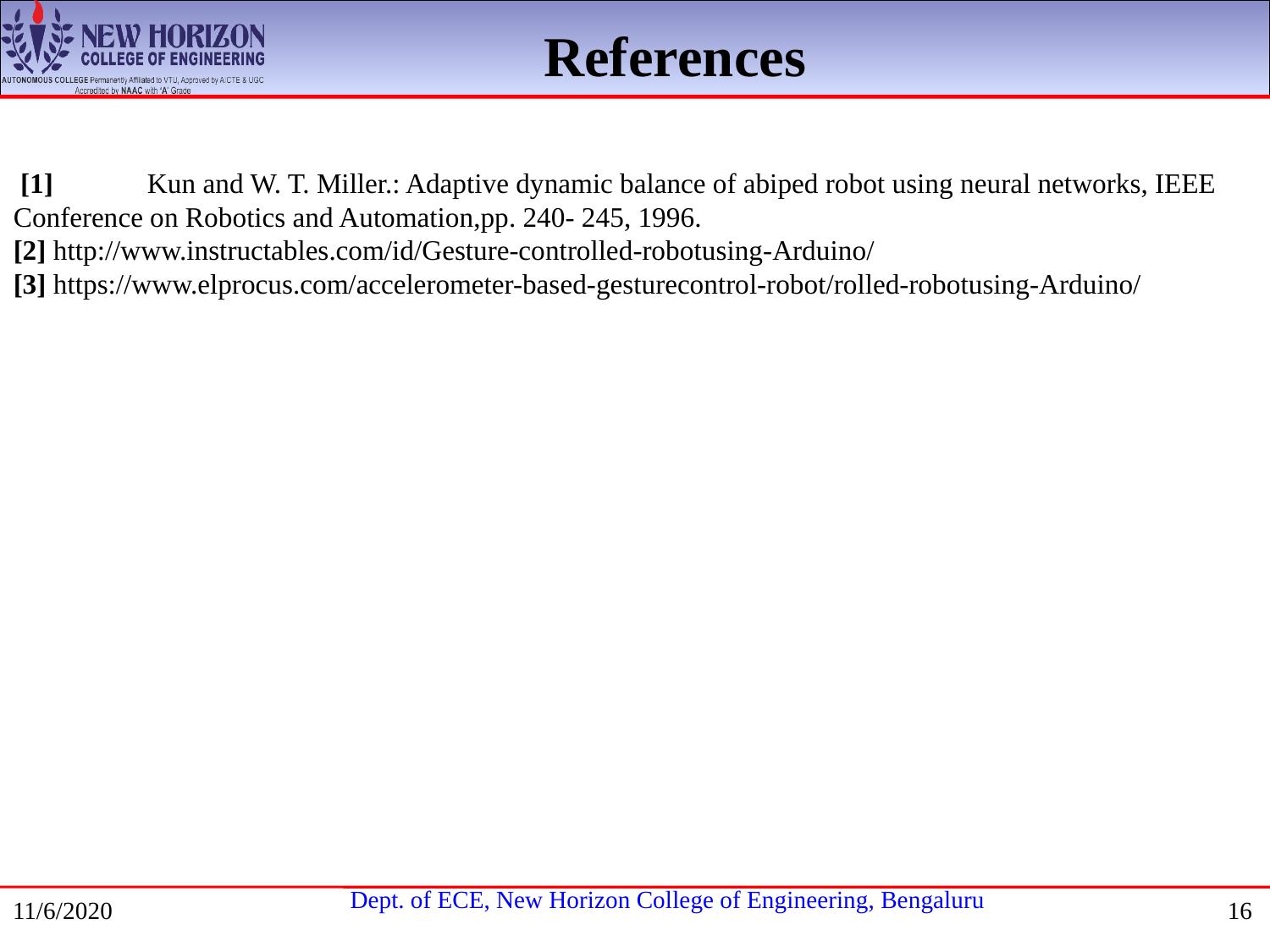

References
 [1] 	 Kun and W. T. Miller.: Adaptive dynamic balance of abiped robot using neural networks, IEEE Conference on Robotics and Automation,pp. 240- 245, 1996.
[2] http://www.instructables.com/id/Gesture-controlled-robotusing-Arduino/
[3] https://www.elprocus.com/accelerometer-based-gesturecontrol-robot/rolled-robotusing-Arduino/

11/6/2020
16